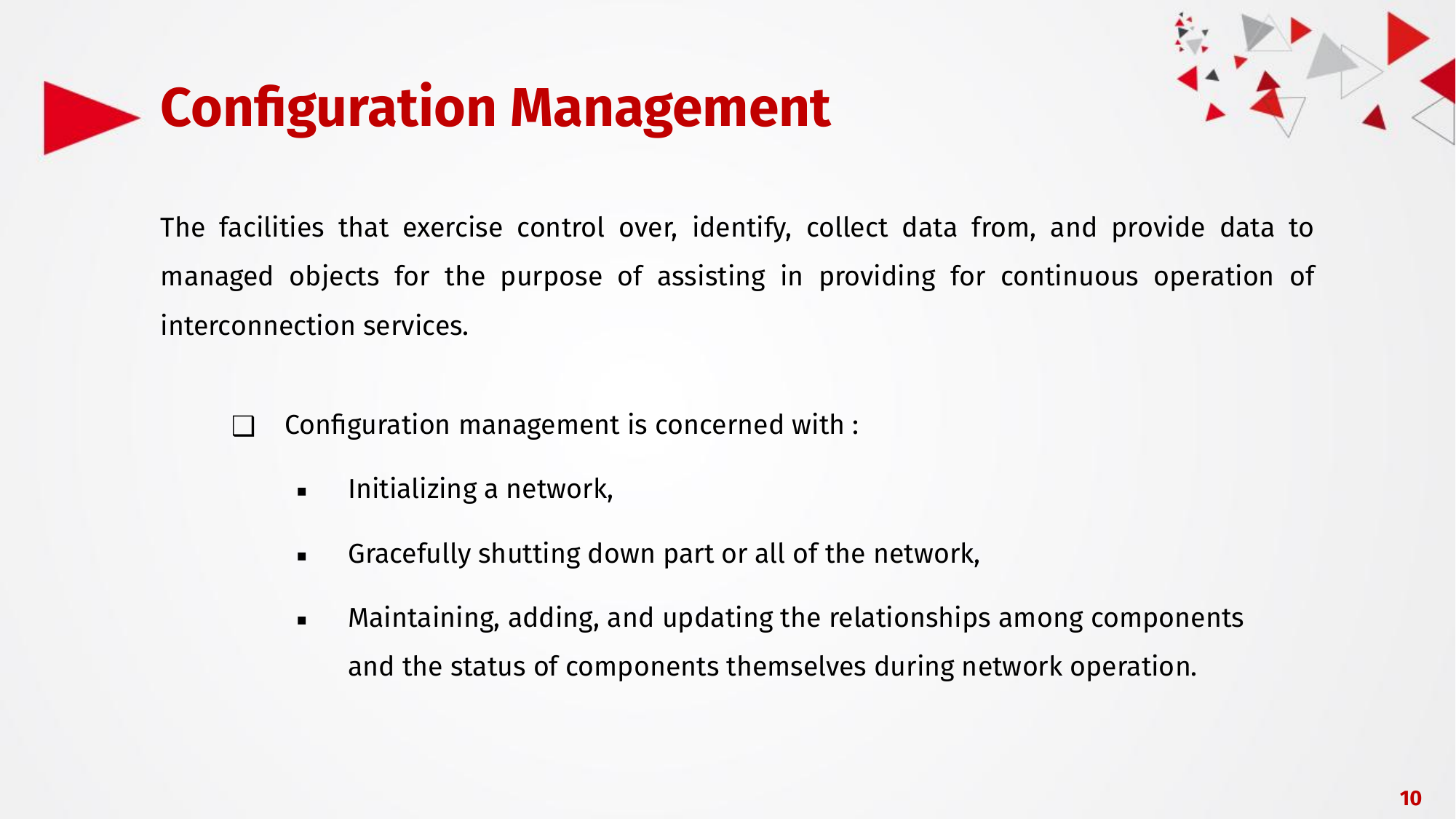

# Configuration Management
The facilities that exercise control over, identify, collect data from, and provide data to managed objects for the purpose of assisting in providing for continuous operation of interconnection services.
Configuration management is concerned with :
Initializing a network,
Gracefully shutting down part or all of the network,
Maintaining, adding, and updating the relationships among components and the status of components themselves during network operation.
10